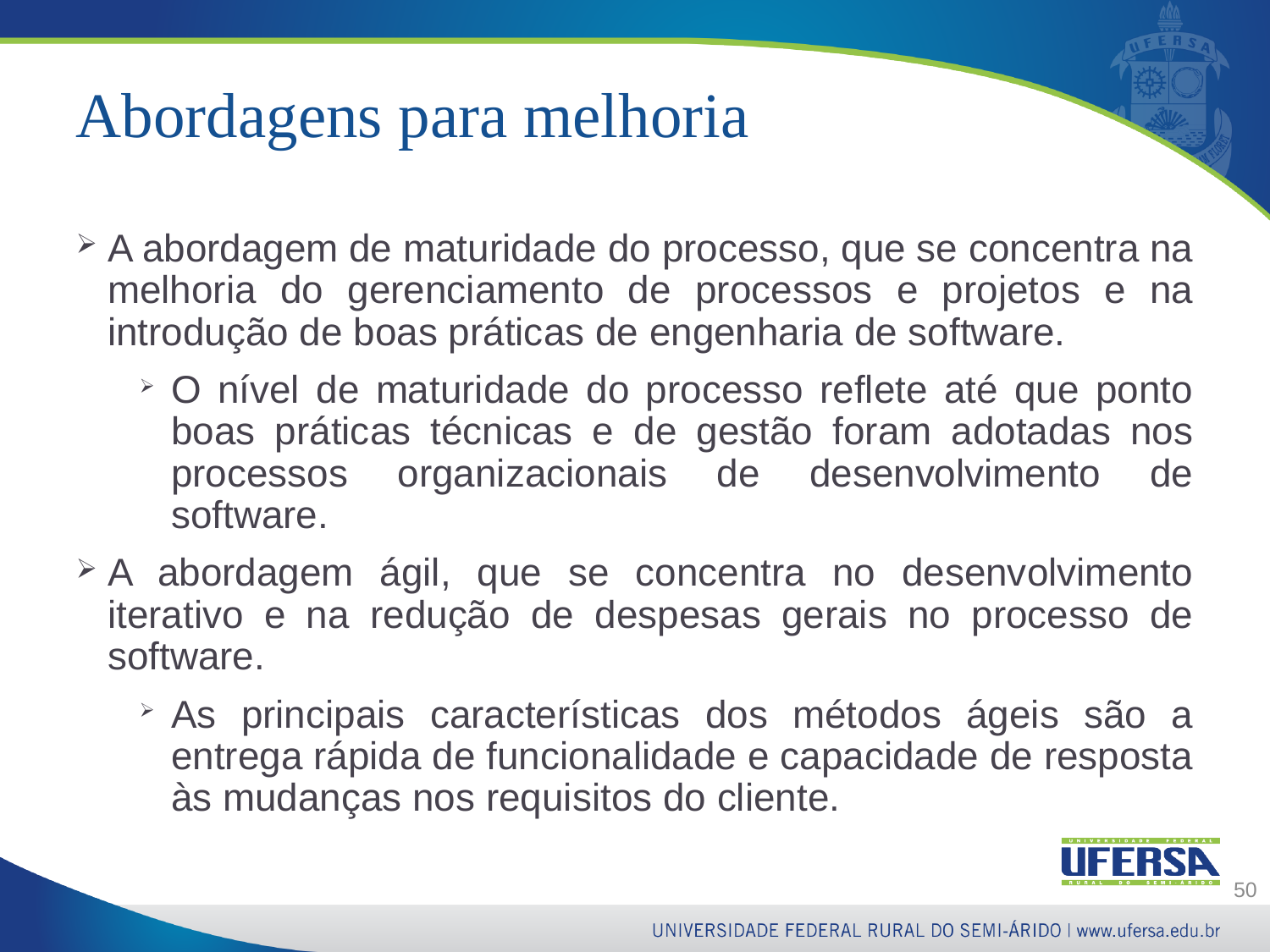

# Abordagens para melhoria
A abordagem de maturidade do processo, que se concentra na melhoria do gerenciamento de processos e projetos e na introdução de boas práticas de engenharia de software.
O nível de maturidade do processo reflete até que ponto boas práticas técnicas e de gestão foram adotadas nos processos organizacionais de desenvolvimento de software.
A abordagem ágil, que se concentra no desenvolvimento iterativo e na redução de despesas gerais no processo de software.
As principais características dos métodos ágeis são a entrega rápida de funcionalidade e capacidade de resposta às mudanças nos requisitos do cliente.

50